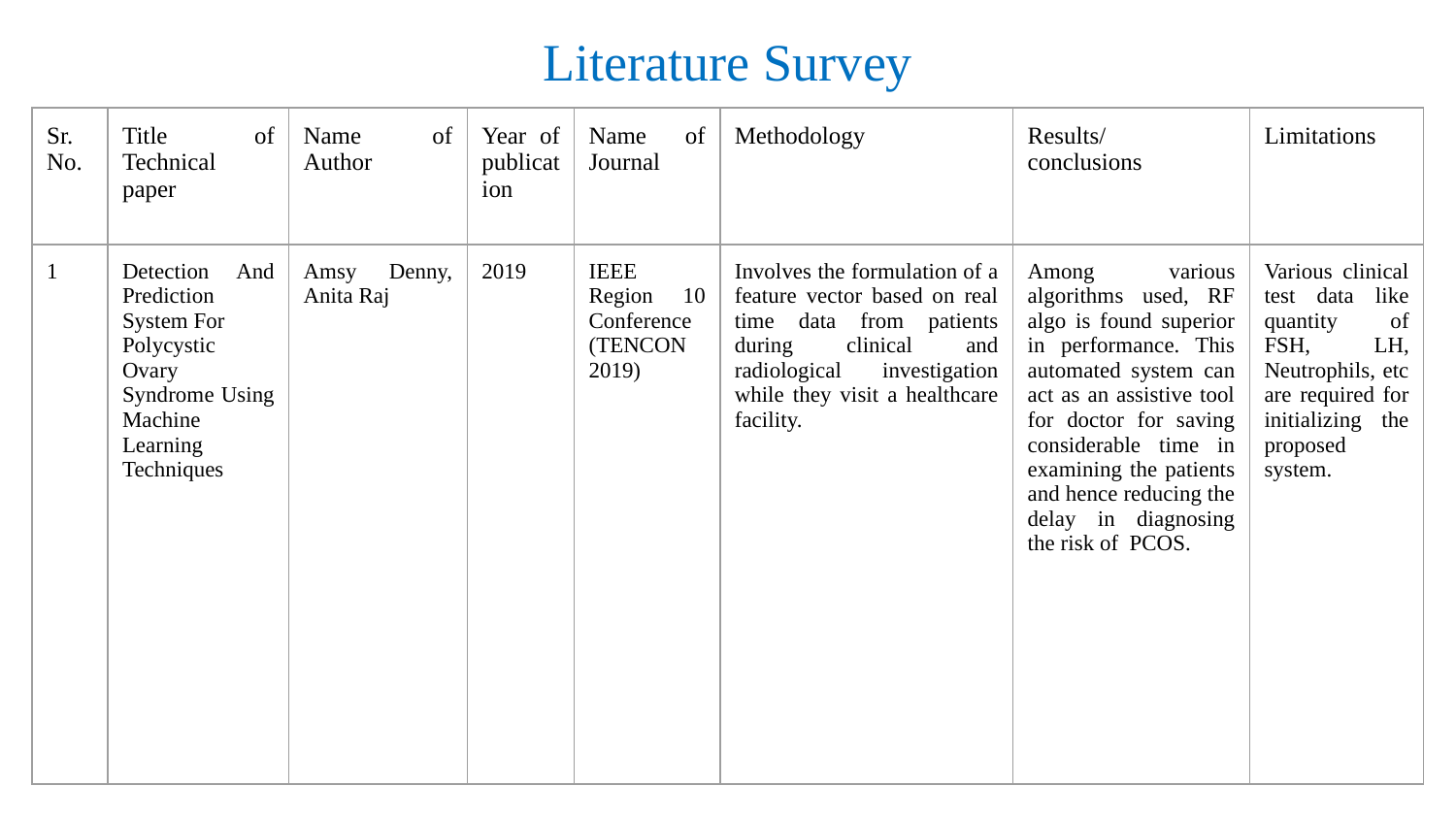

# Literature Survey

| Sr. No. | Title of Technical paper | Name of Author | Year of publication | Name of Journal | Methodology | Results/ conclusions | Limitations |
| --- | --- | --- | --- | --- | --- | --- | --- |
| 1 | Detection And Prediction System For Polycystic Ovary Syndrome Using Machine Learning Techniques | Amsy Denny, Anita Raj | 2019 | IEEE Region 10 Conference (TENCON 2019) | Involves the formulation of a feature vector based on real time data from patients during clinical and radiological investigation while they visit a healthcare facility. | Among various algorithms used, RF algo is found superior in performance. This automated system can act as an assistive tool for doctor for saving considerable time in examining the patients and hence reducing the delay in diagnosing the risk of PCOS. | Various clinical test data like quantity of FSH, LH, Neutrophils, etc are required for initializing the proposed system. |